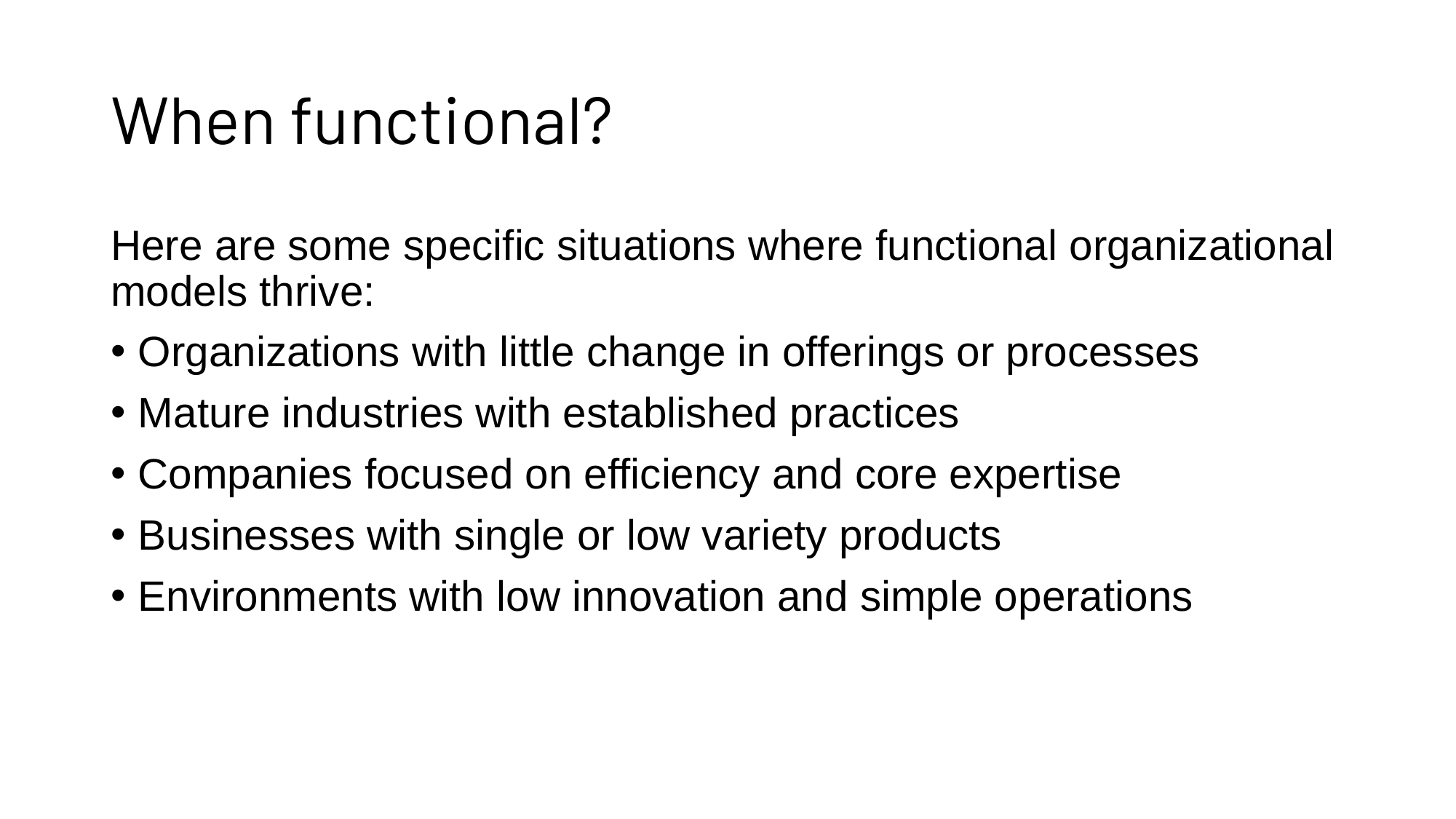

# When functional?
Here are some specific situations where functional organizational models thrive:
Organizations with little change in offerings or processes
Mature industries with established practices
Companies focused on efficiency and core expertise
Businesses with single or low variety products
Environments with low innovation and simple operations